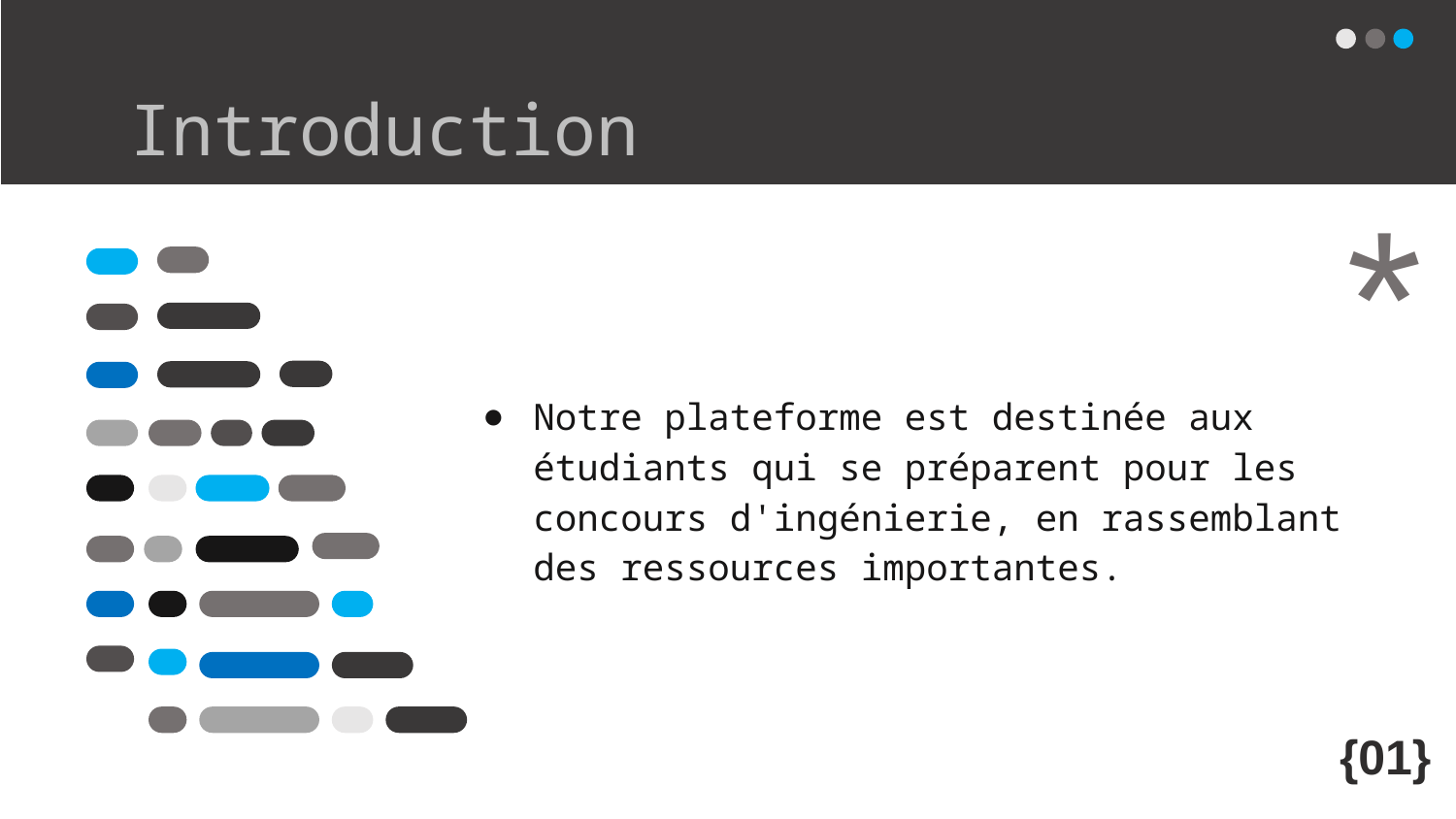

# Introduction
*
Notre plateforme est destinée aux étudiants qui se préparent pour les concours d'ingénierie, en rassemblant des ressources importantes.

{01}